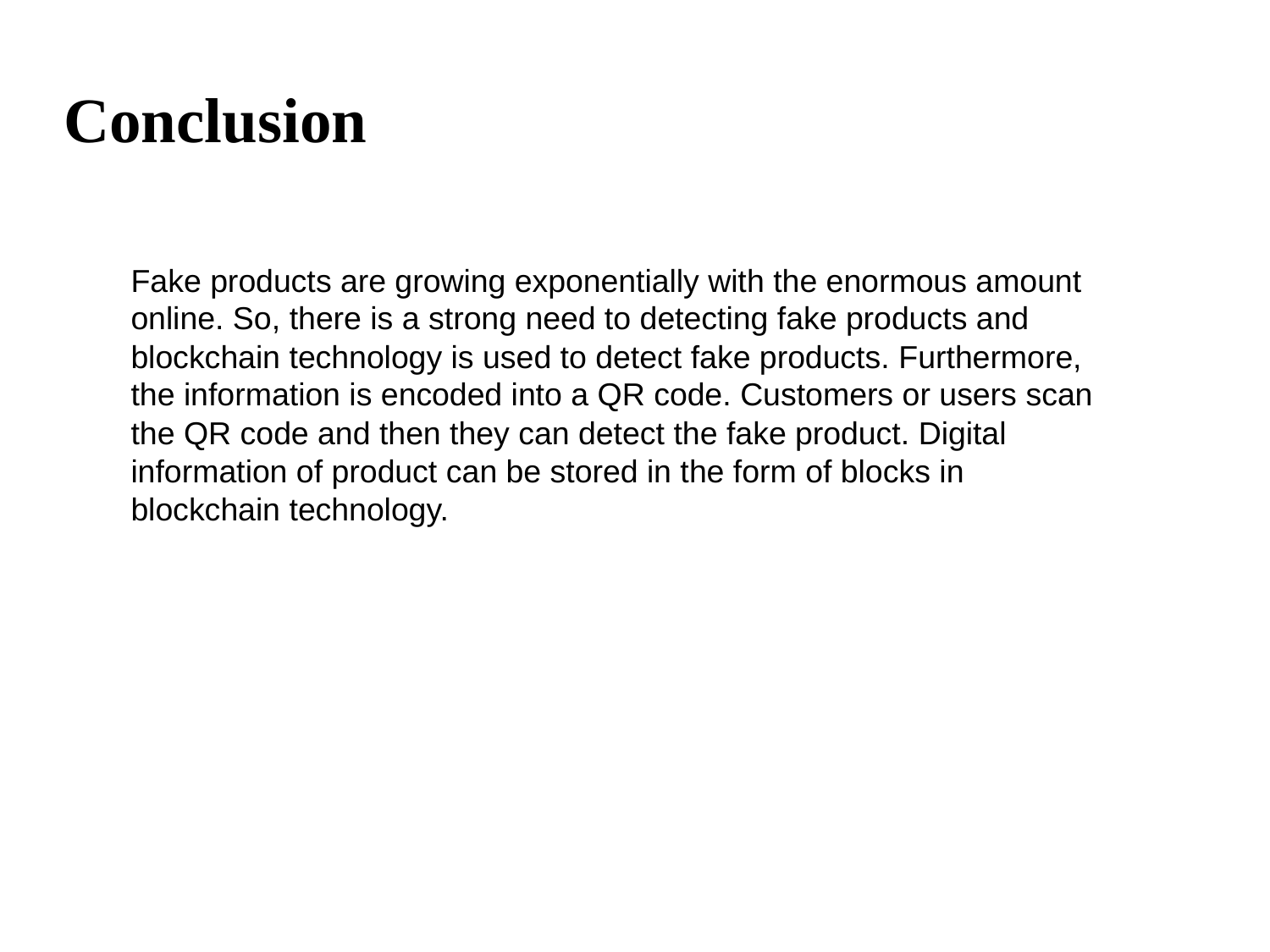

# Conclusion

    Fake products are growing exponentially with the enormous amount
    online. So, there is a strong need to detecting fake products and
    blockchain technology is used to detect fake products. Furthermore,
    the information is encoded into a QR code. Customers or users scan
    the QR code and then they can detect the fake product. Digital
    information of product can be stored in the form of blocks in
    blockchain technology.